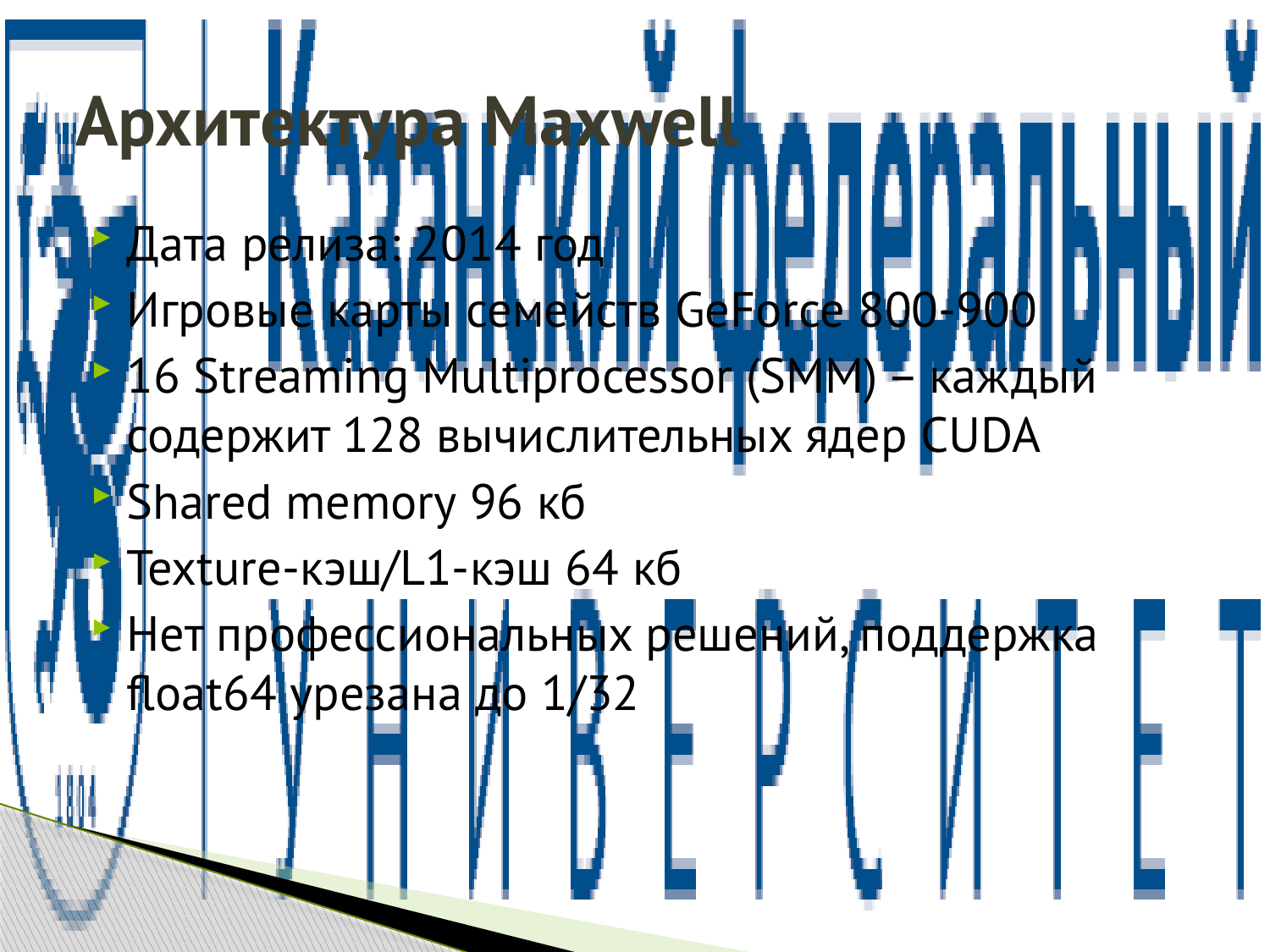

# Архитектура Maxwell
Дата релиза: 2014 год
Игровые карты семейств GeForce 800-900
16 Streaming Multiprocessor (SMM) – каждый содержит 128 вычислительных ядер CUDA
Shared memory 96 кб
Texture-кэш/L1-кэш 64 кб
Нет профессиональных решений, поддержка float64 урезана до 1/32